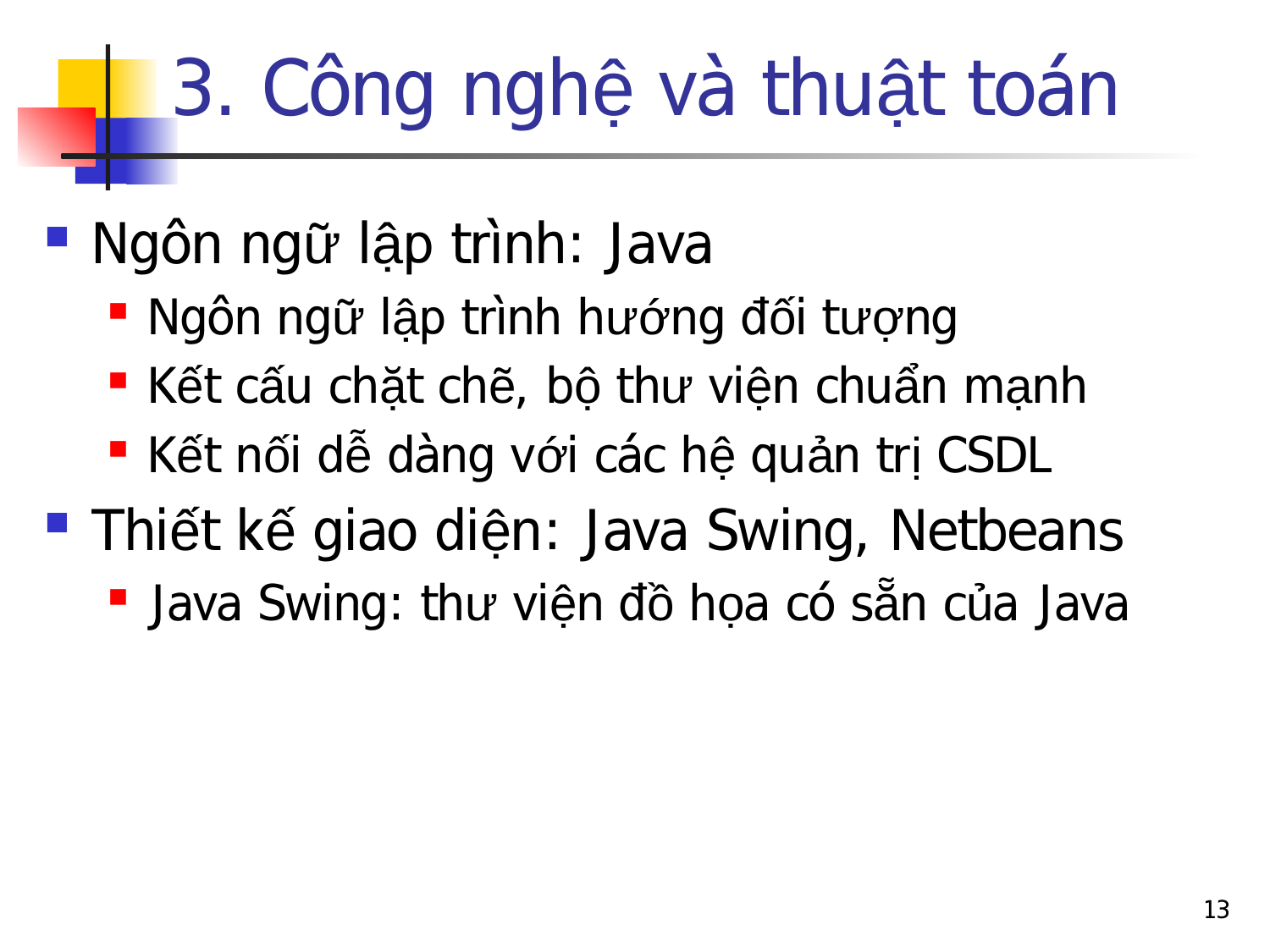

# 3. Công nghệ và thuật toán
Ngôn ngữ lập trình: Java
Ngôn ngữ lập trình hướng đối tượng
Kết cấu chặt chẽ, bộ thư viện chuẩn mạnh
Kết nối dễ dàng với các hệ quản trị CSDL
Thiết kế giao diện: Java Swing, Netbeans
Java Swing: thư viện đồ họa có sẵn của Java

13